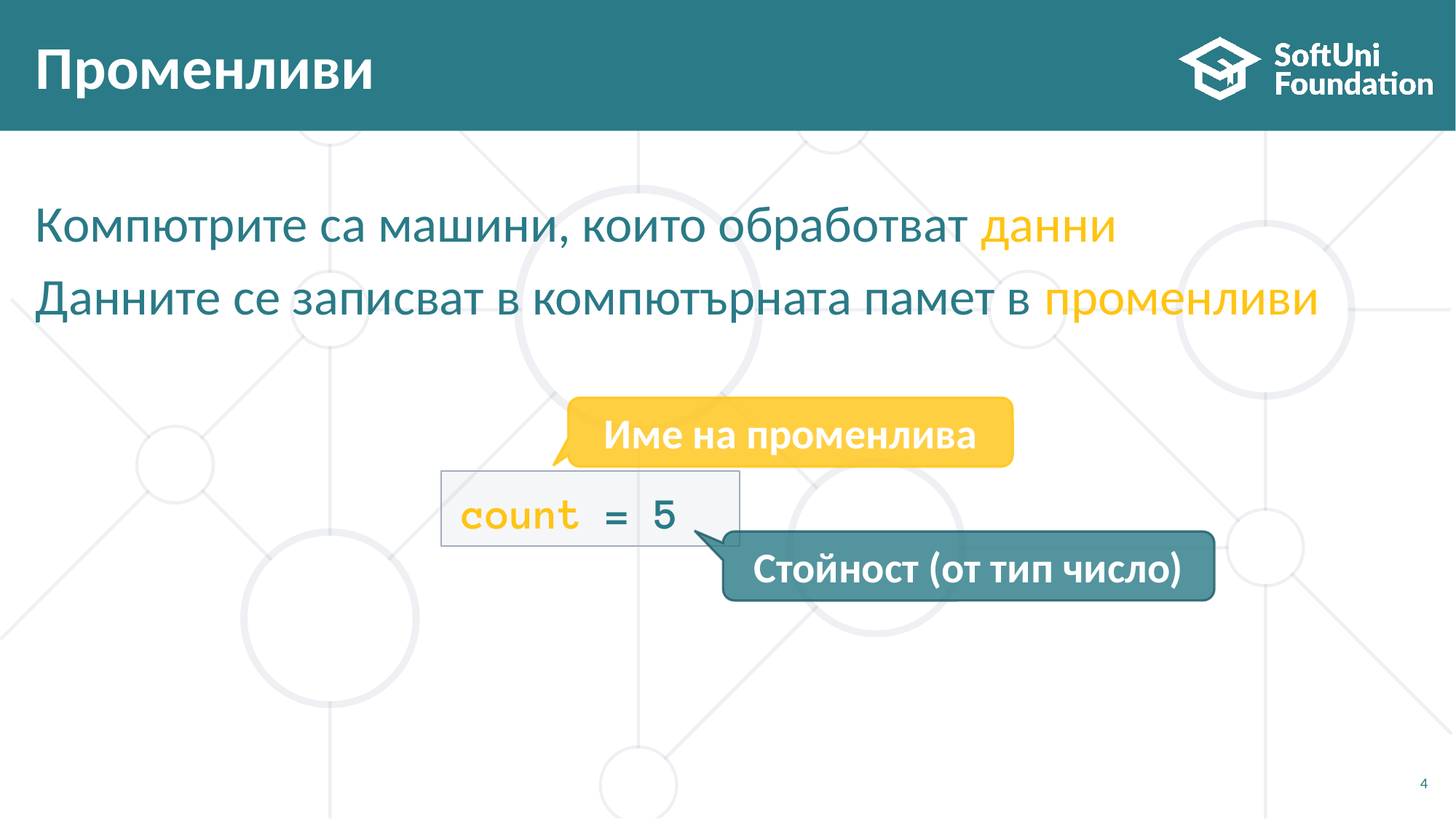

# Променливи
Компютрите са машини, които обработват данни
Данните се записват в компютърната памет в променливи

Име на променлива
count = 5
Стойност (от тип число)
4